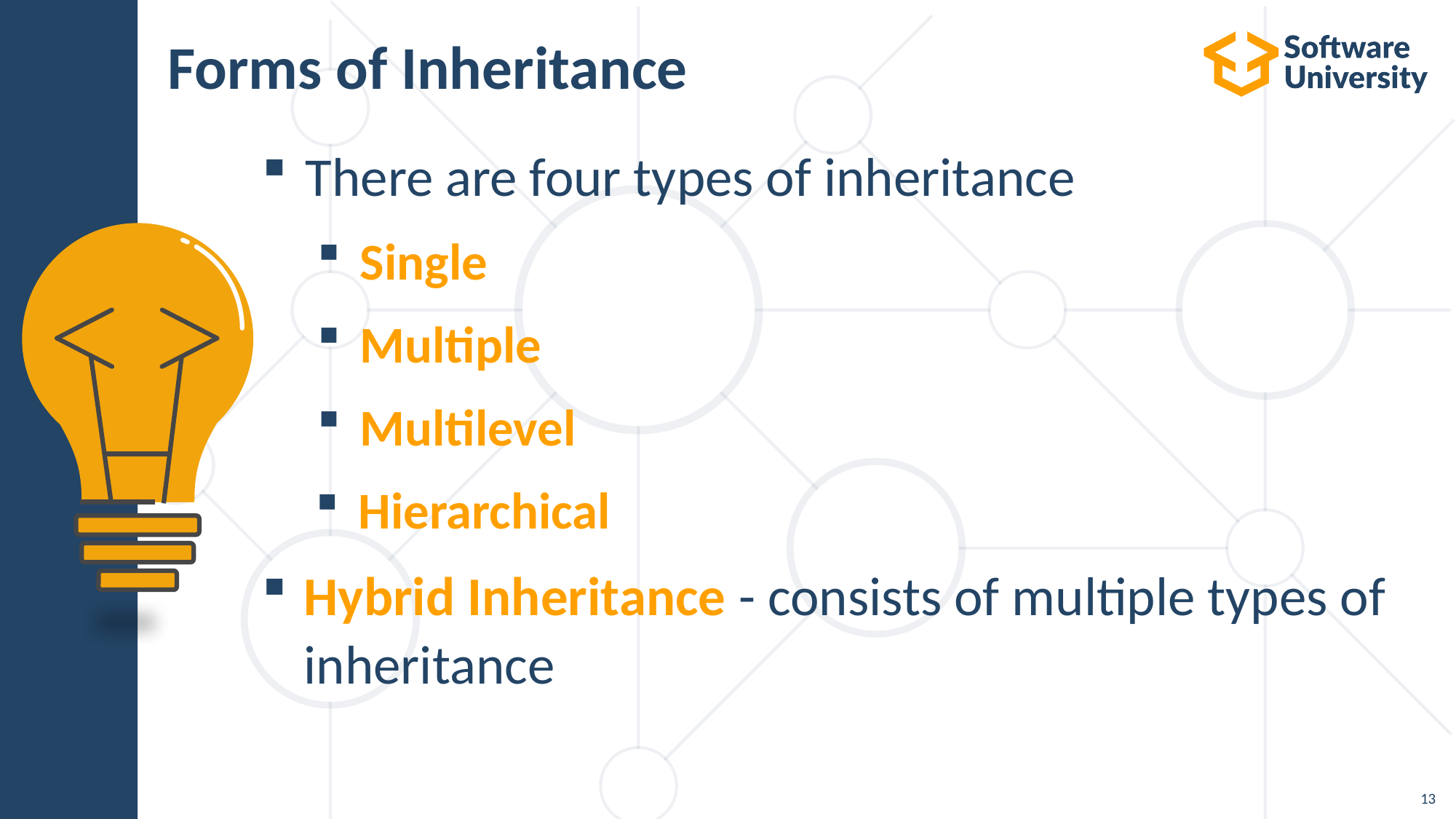

Forms of Inheritance
There are four types of inheritance
Single
Multiple
Multilevel
Hierarchical
Hybrid Inheritance - consists of multiple types of inheritance
13